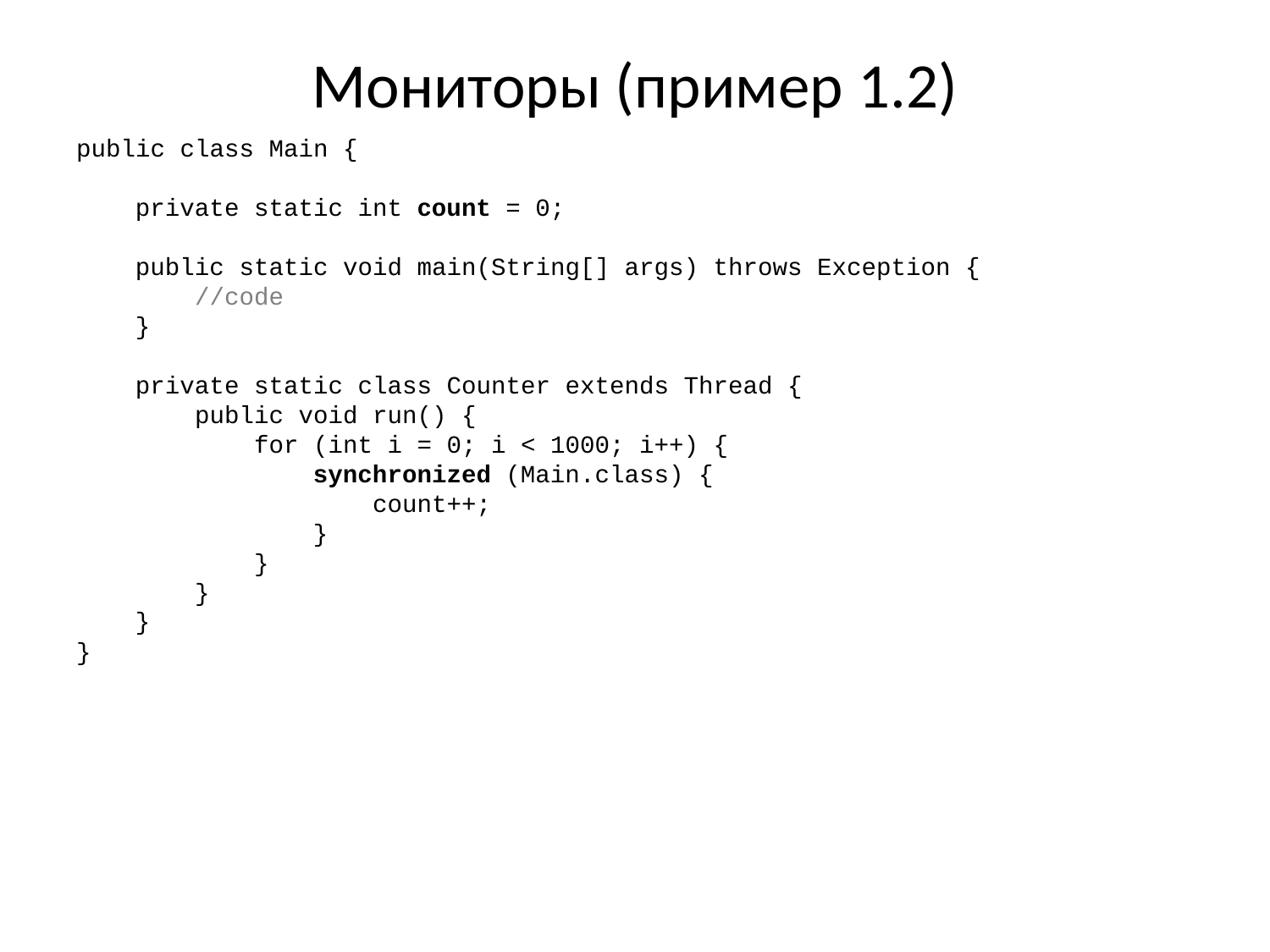

# Мониторы (пример 1.2)
public class Main {

    private static int count = 0;

    public static void main(String[] args) throws Exception {
        //code
    }

    private static class Counter extends Thread {
        public void run() {
            for (int i = 0; i < 1000; i++) {
                synchronized (Main.class) {
                    count++;
                }
            }
        }
    }
}